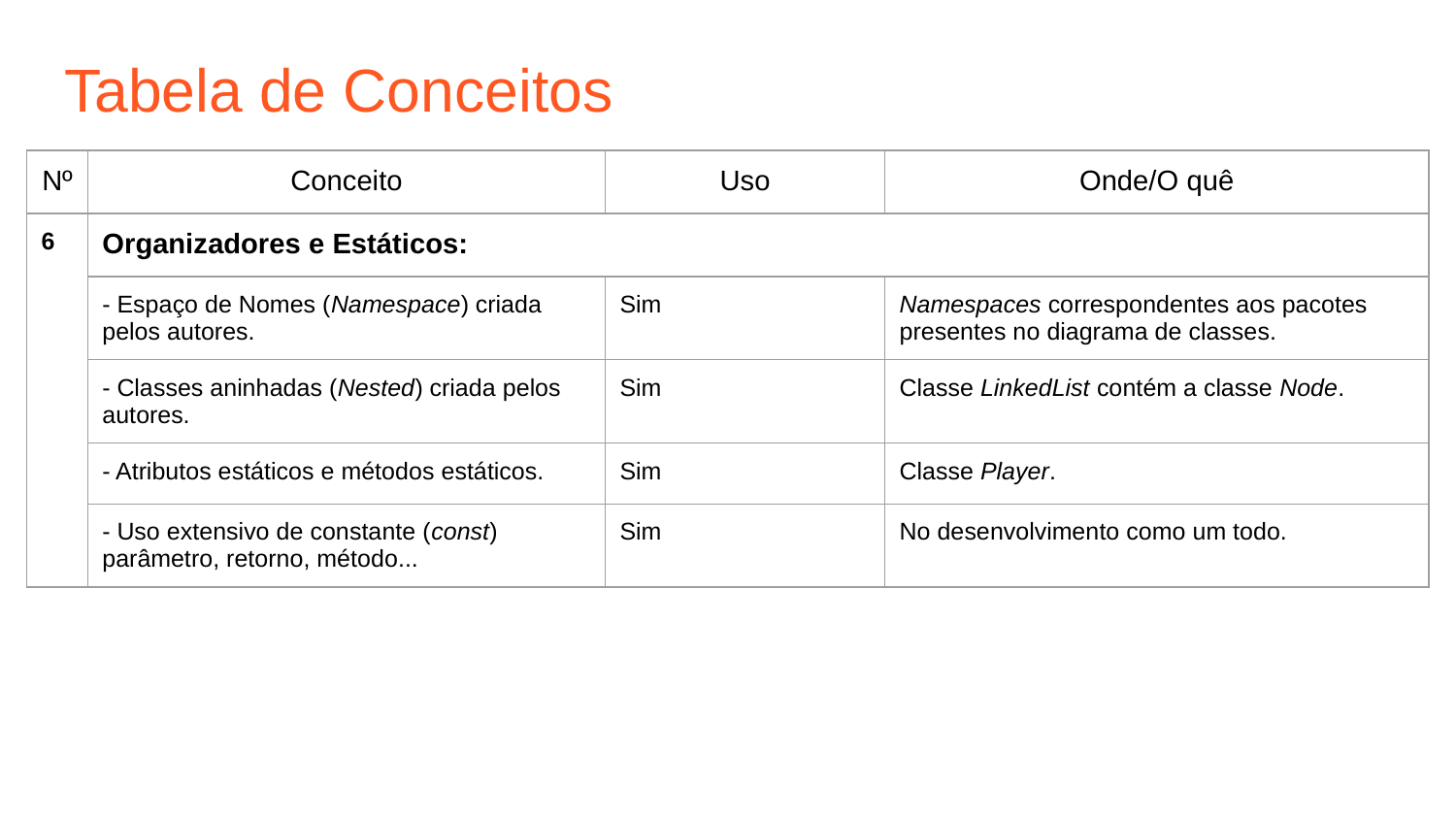

# Tabela de Conceitos
| Nº | Conceito | Uso | Onde/O quê |
| --- | --- | --- | --- |
| 6 | Organizadores e Estáticos: |  |  |
|  | - Espaço de Nomes (Namespace) criada pelos autores. | Sim | Namespaces correspondentes aos pacotes presentes no diagrama de classes. |
|  | - Classes aninhadas (Nested) criada pelos autores. | Sim | Classe LinkedList contém a classe Node. |
|  | - Atributos estáticos e métodos estáticos. | Sim | Classe Player. |
|  | - Uso extensivo de constante (const) parâmetro, retorno, método... | Sim | No desenvolvimento como um todo. |